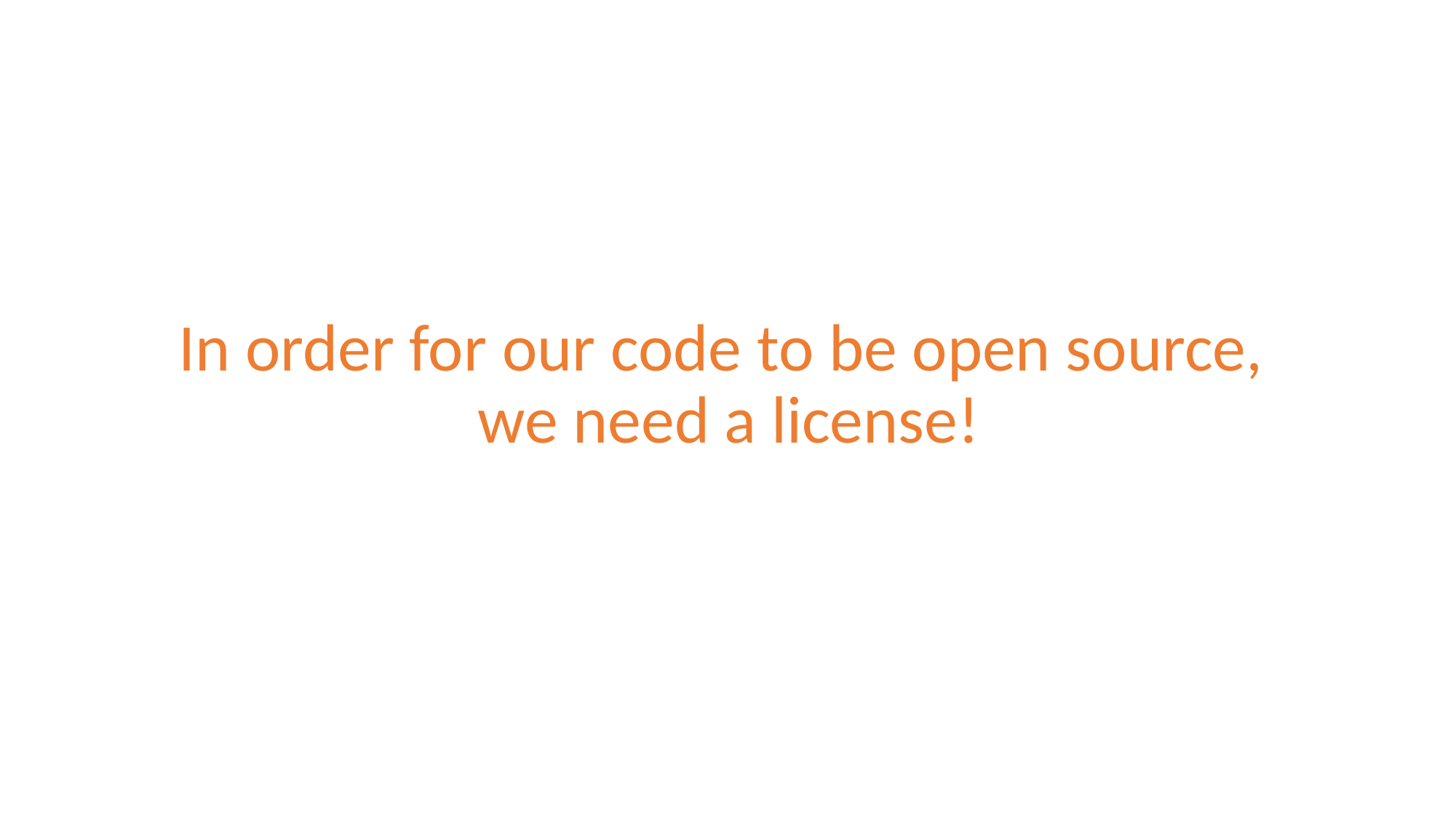

# In order for our code to be open source, we need a license!